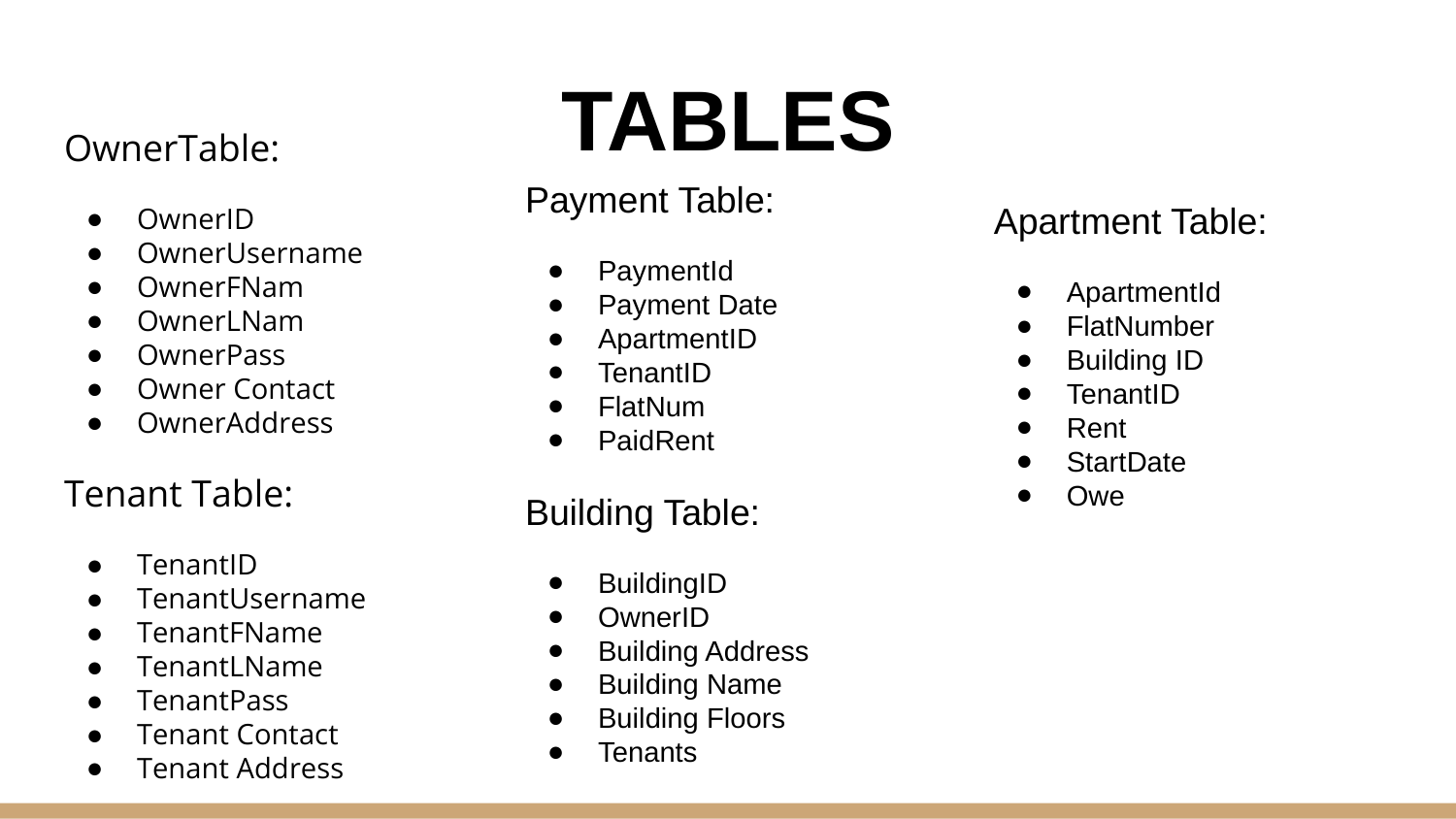

# TABLES
OwnerTable:
OwnerID
OwnerUsername
OwnerFNam
OwnerLNam
OwnerPass
Owner Contact
OwnerAddress
Tenant Table:
TenantID
TenantUsername
TenantFName
TenantLName
TenantPass
Tenant Contact
Tenant Address

Payment Table:
PaymentId
Payment Date
ApartmentID
TenantID
FlatNum
PaidRent
Building Table:
BuildingID
OwnerID
Building Address
Building Name
Building Floors
Tenants
Apartment Table:
ApartmentId
FlatNumber
Building ID
TenantID
Rent
StartDate
Owe